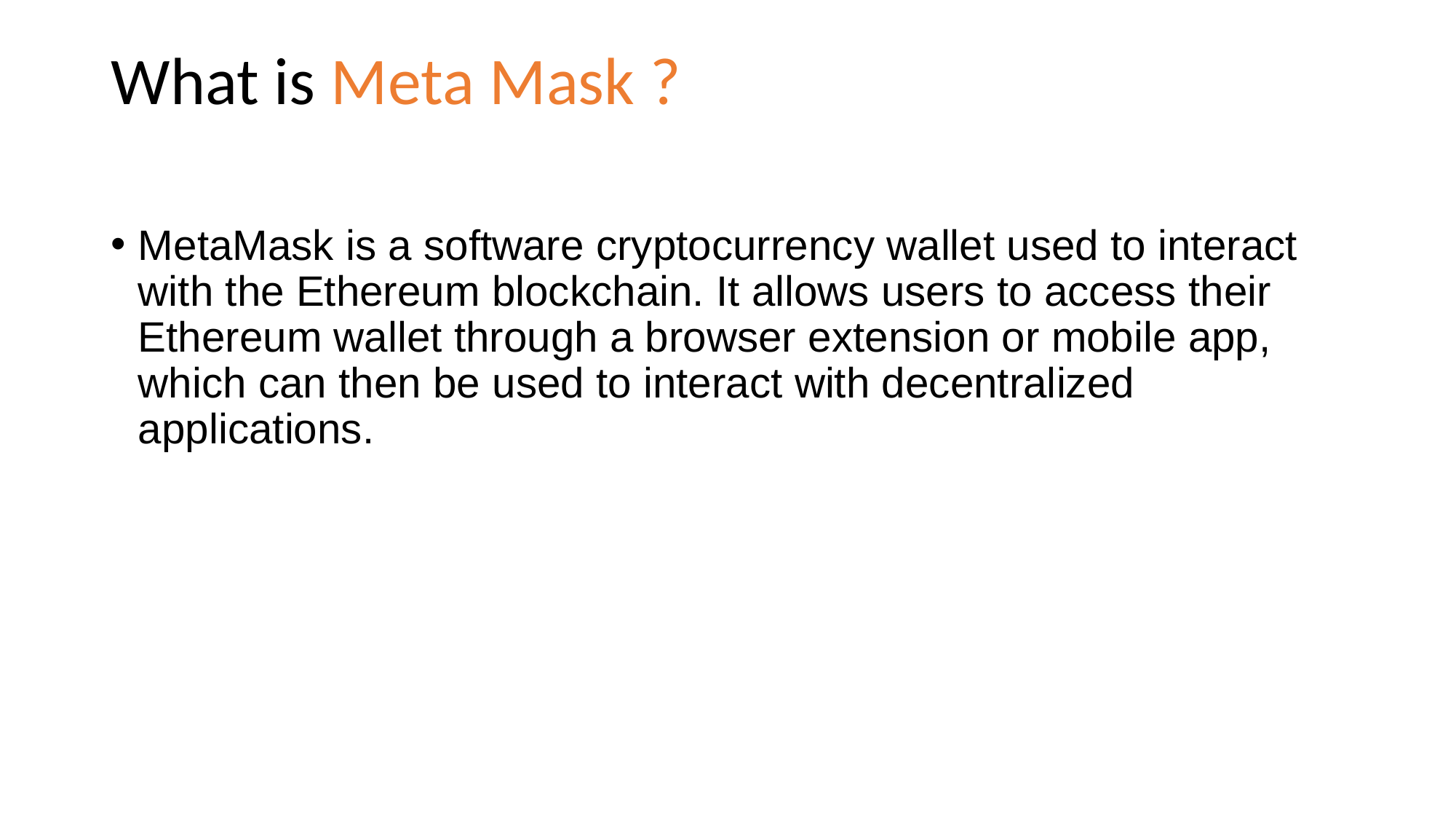

# What is Meta Mask ?
MetaMask is a software cryptocurrency wallet used to interact with the Ethereum blockchain. It allows users to access their Ethereum wallet through a browser extension or mobile app, which can then be used to interact with decentralized applications.